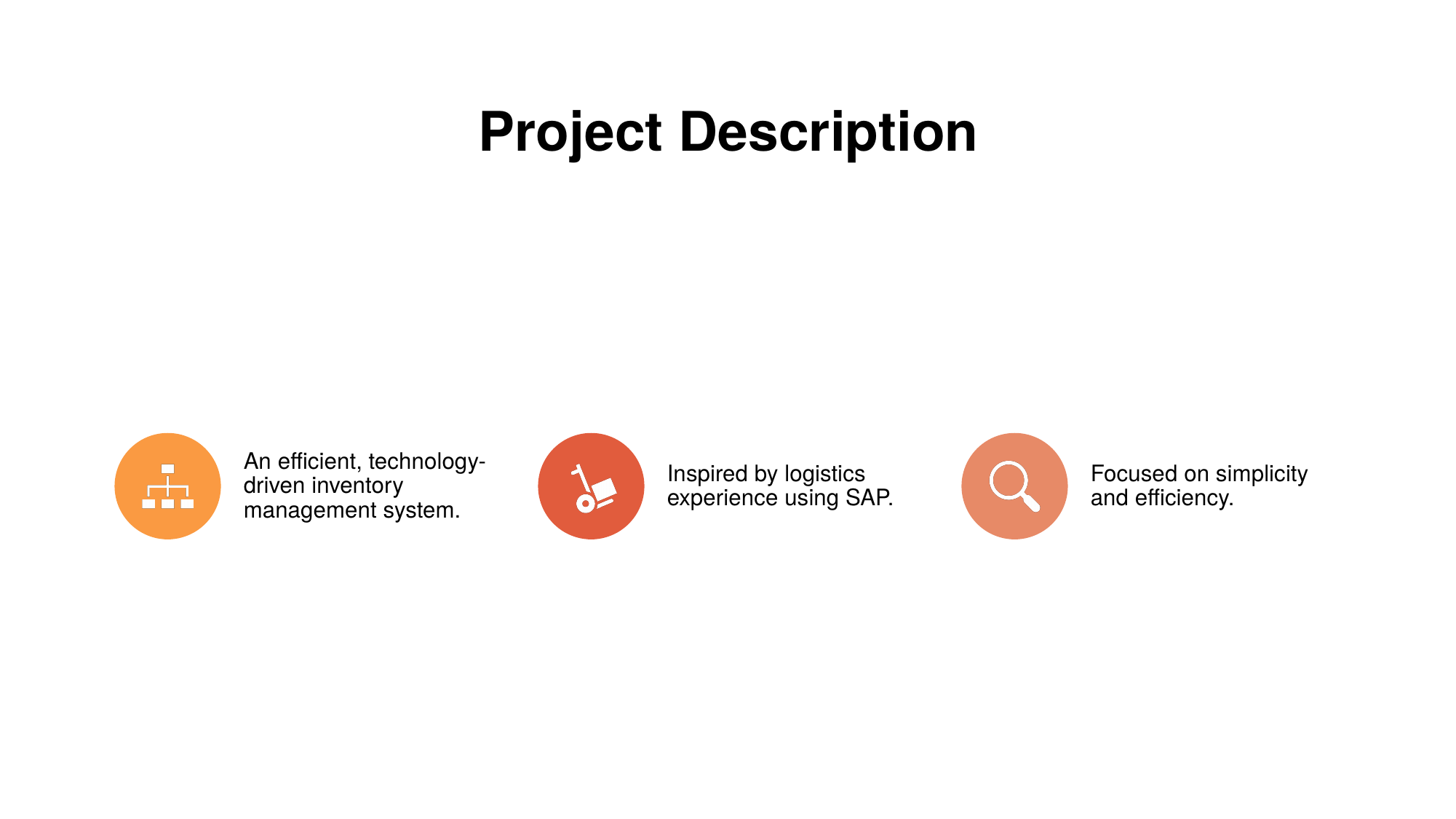

# Project Description
An efficient, technology-driven inventory management system.
Inspired by logistics experience using SAP.
Focused on simplicity and efficiency.